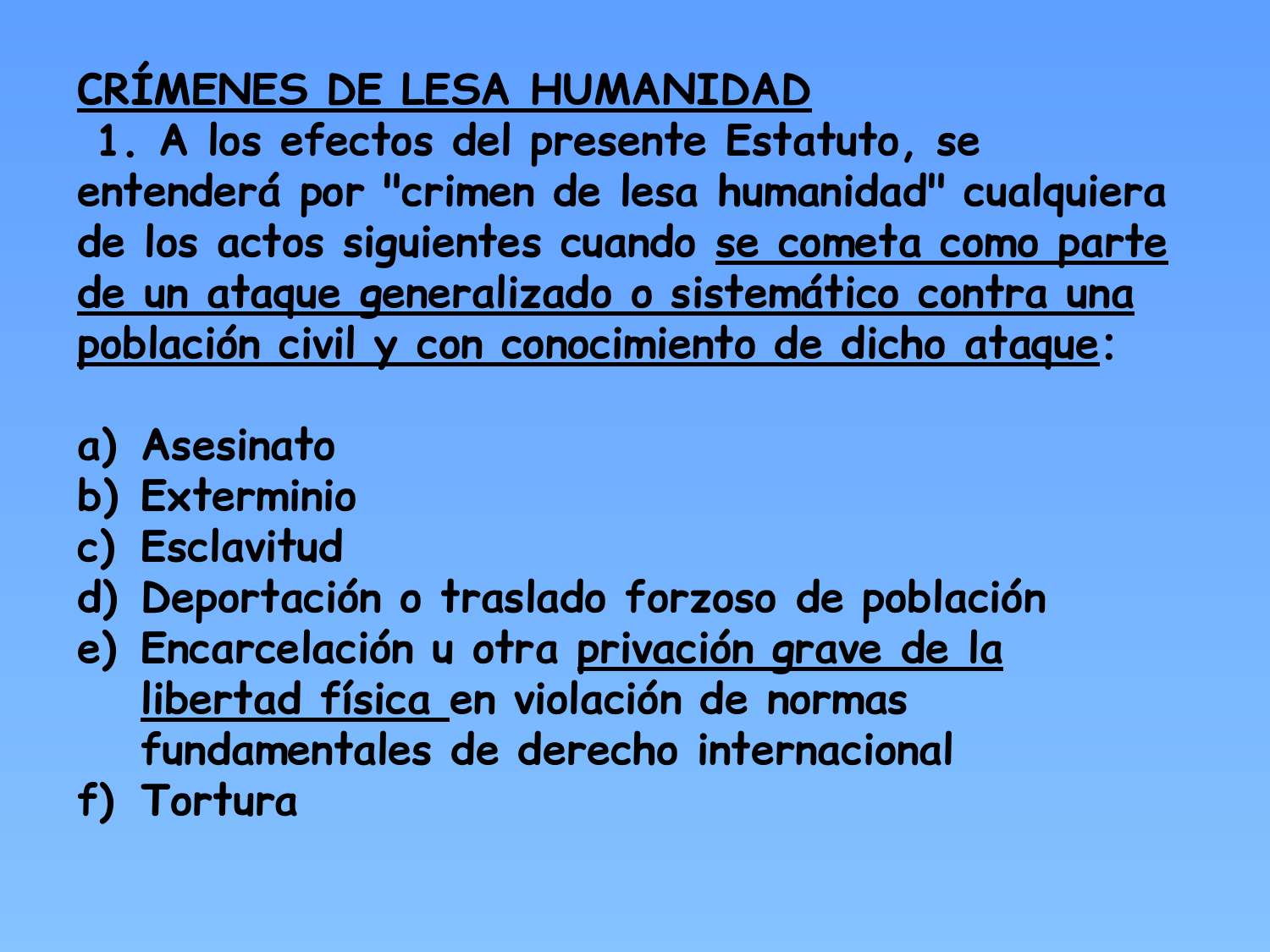

CRÍMENES DE LESA HUMANIDAD
 1. A los efectos del presente Estatuto, se entenderá por "crimen de lesa humanidad" cualquiera de los actos siguientes cuando se cometa como parte de un ataque generalizado o sistemático contra una población civil y con conocimiento de dicho ataque:

Asesinato
Exterminio
Esclavitud
Deportación o traslado forzoso de población
Encarcelación u otra privación grave de la libertad física en violación de normas fundamentales de derecho internacional
Tortura